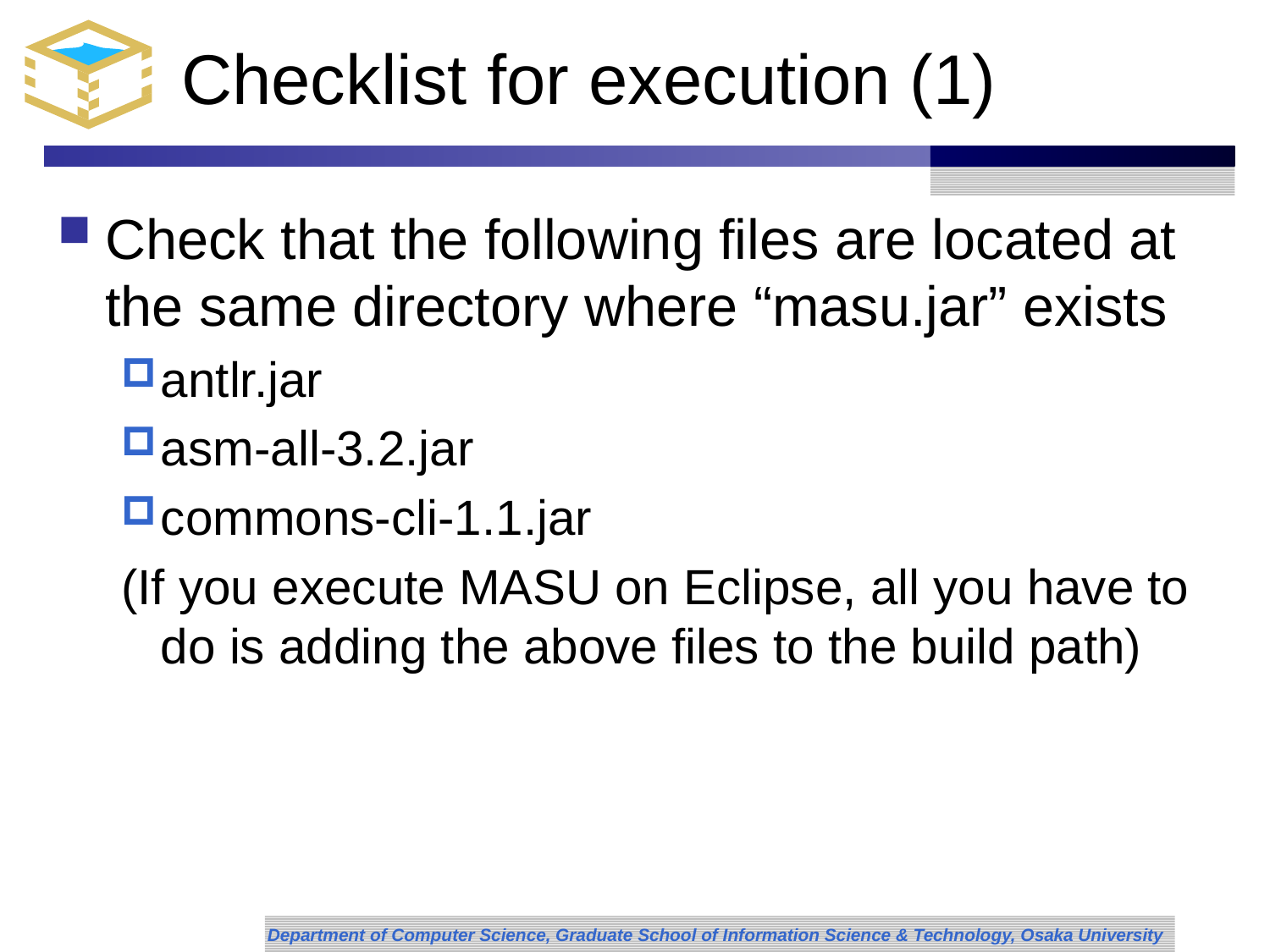

# Checklist for execution (1)
Check that the following files are located at the same directory where “masu.jar” exists
antlr.jar
asm-all-3.2.jar
commons-cli-1.1.jar
(If you execute MASU on Eclipse, all you have to do is adding the above files to the build path)